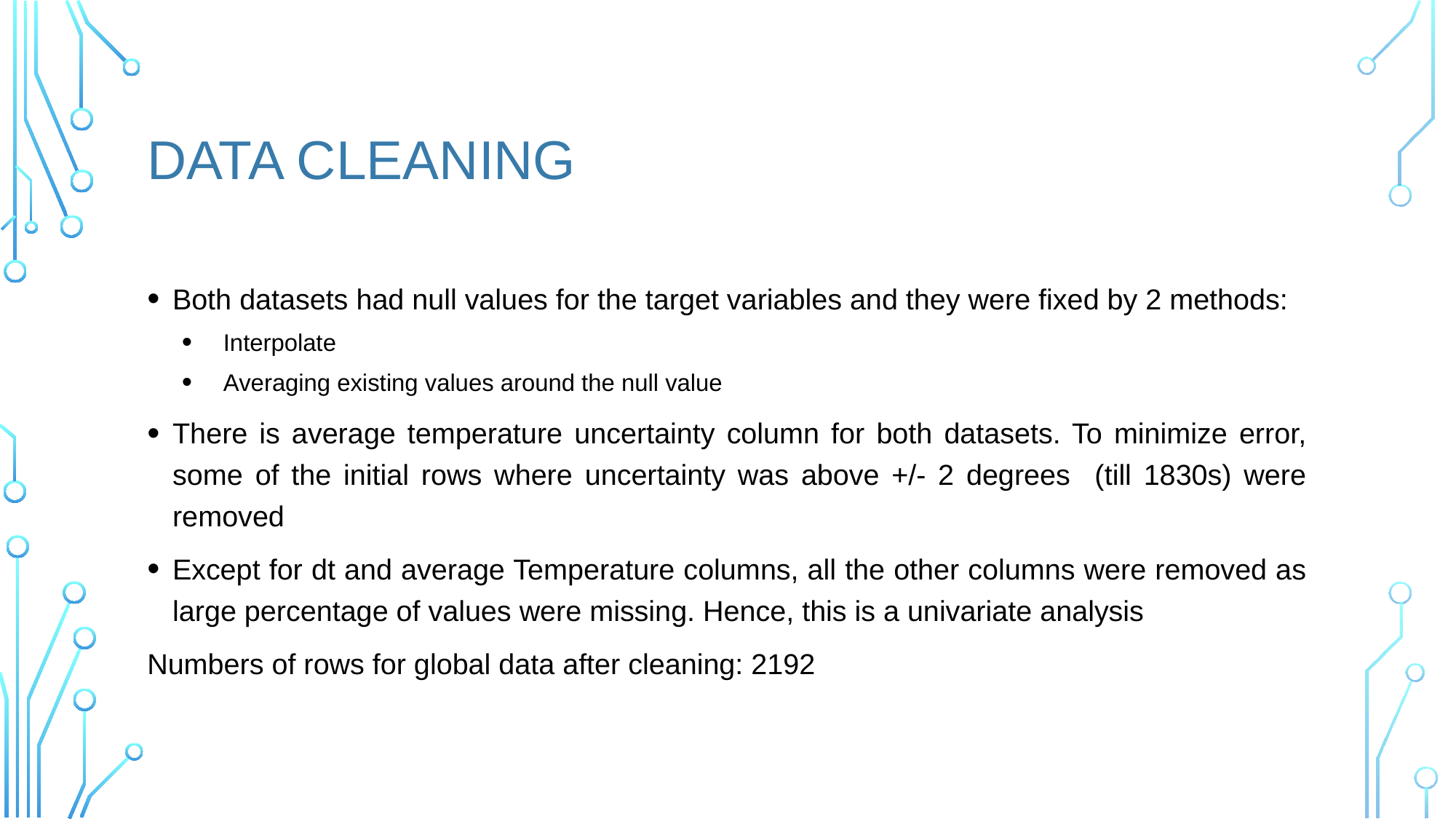

# DATA CLEANING
Both datasets had null values for the target variables and they were fixed by 2 methods:
Interpolate
Averaging existing values around the null value
There is average temperature uncertainty column for both datasets. To minimize error, some of the initial rows where uncertainty was above +/- 2 degrees  (till 1830s) were removed
Except for dt and average Temperature columns, all the other columns were removed as large percentage of values were missing. Hence, this is a univariate analysis
Numbers of rows for global data after cleaning: 2192